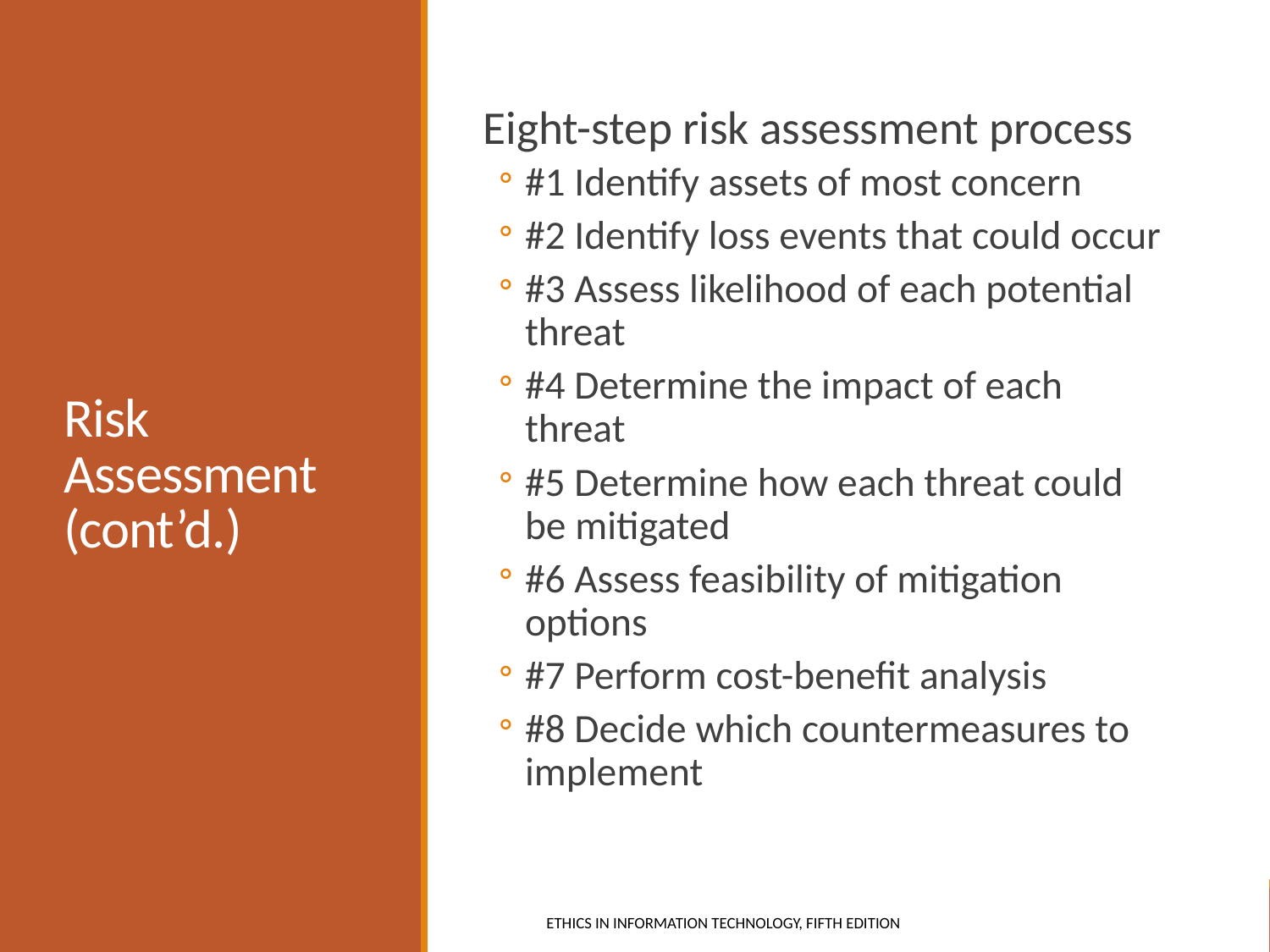

# Risk Assessment (cont’d.)
Eight-step risk assessment process
#1 Identify assets of most concern
#2 Identify loss events that could occur
#3 Assess likelihood of each potential threat
#4 Determine the impact of each threat
#5 Determine how each threat could be mitigated
#6 Assess feasibility of mitigation options
#7 Perform cost-benefit analysis
#8 Decide which countermeasures to implement

Ethics in Information Technology, fifth Edition